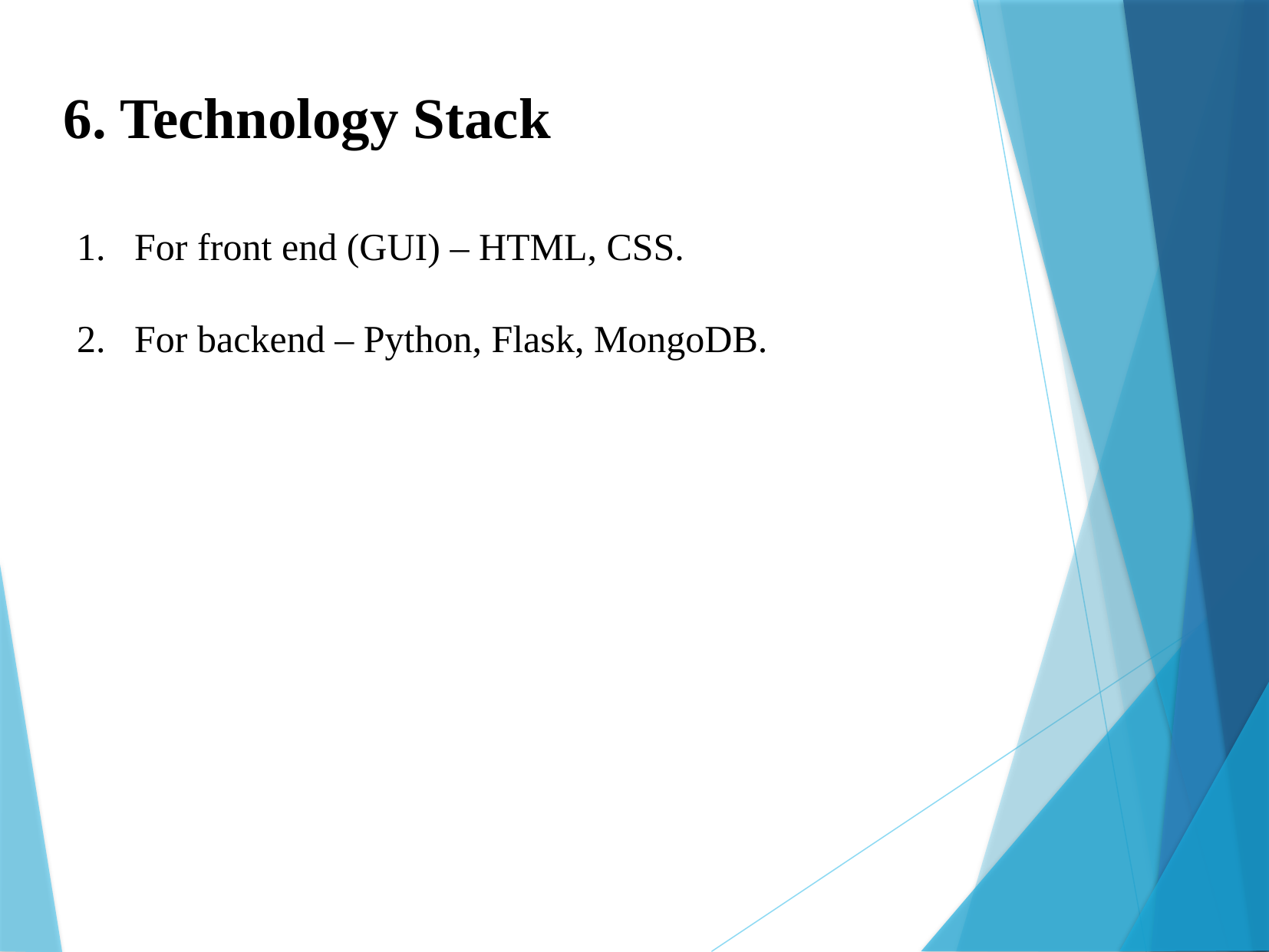

6. Technology Stack
For front end (GUI) – HTML, CSS.
For backend – Python, Flask, MongoDB.